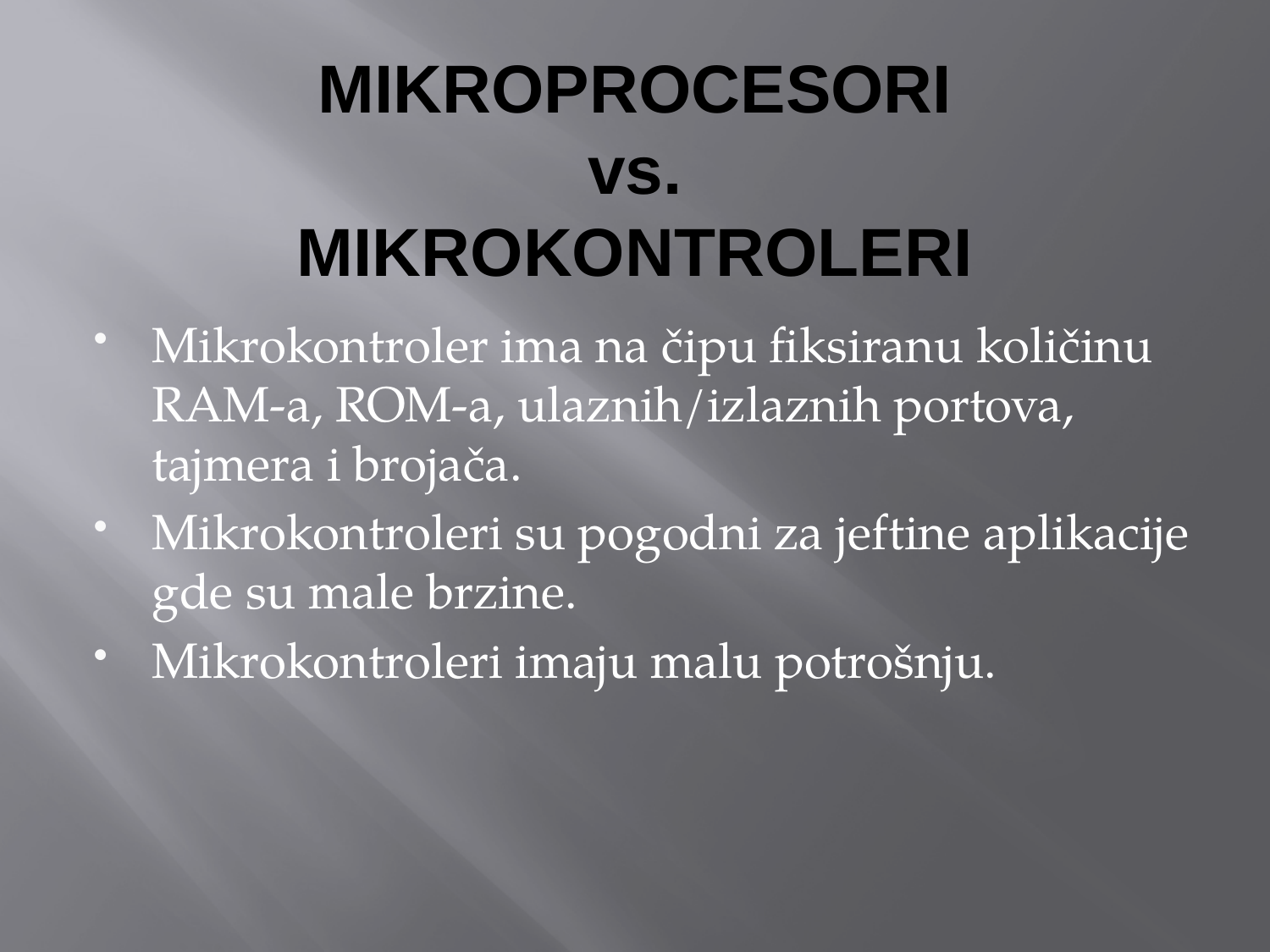

# MIKROPROCESORI vs. MIKROKONTROLERI
Mikrokontroler ima na čipu fiksiranu količinu RAM-a, ROM-a, ulaznih/izlaznih portova, tajmera i brojača.
Mikrokontroleri su pogodni za jeftine aplikacije gde su male brzine.
Mikrokontroleri imaju malu potrošnju.